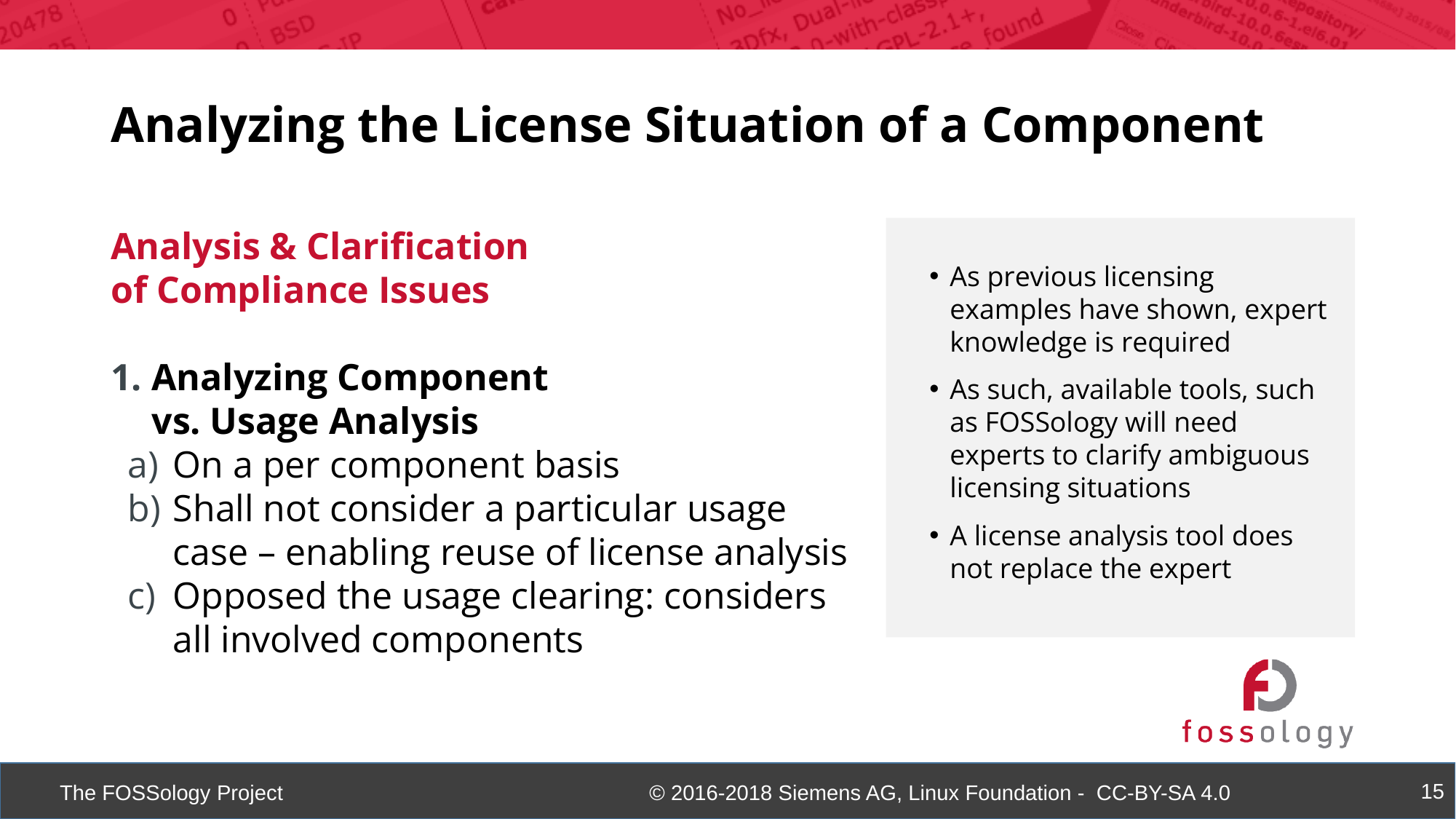

Analyzing the License Situation of a Component
Analysis & Clarification
of Compliance Issues

Analyzing Component
vs. Usage Analysis
On a per component basis
Shall not consider a particular usage case – enabling reuse of license analysis
Opposed the usage clearing: considers all involved components

As previous licensing examples have shown, expert knowledge is required
As such, available tools, such as FOSSology will need experts to clarify ambiguous licensing situations
A license analysis tool does not replace the expert